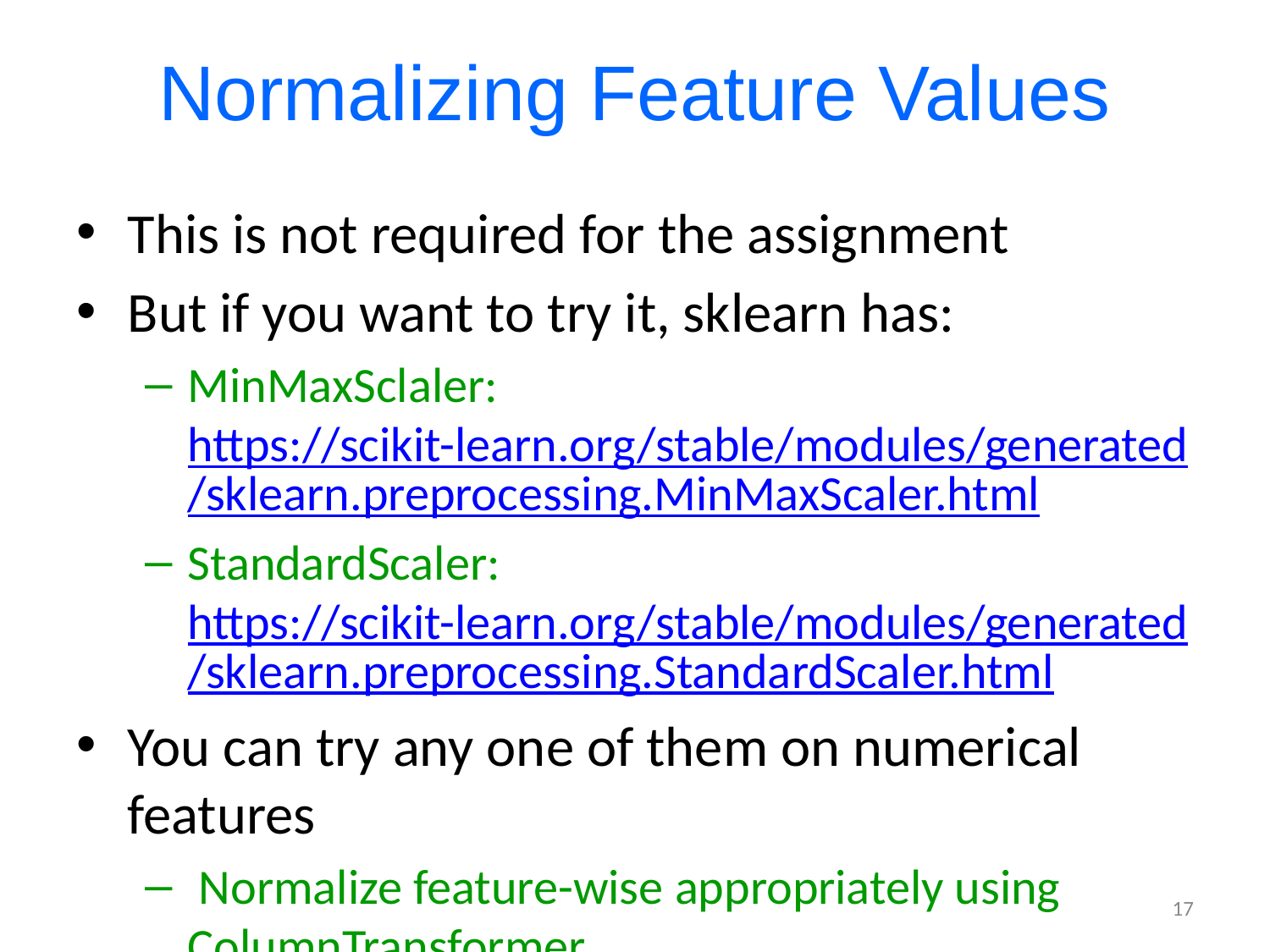

# Normalizing Feature Values
This is not required for the assignment
But if you want to try it, sklearn has:
MinMaxSclaler: https://scikit-learn.org/stable/modules/generated/sklearn.preprocessing.MinMaxScaler.html
StandardScaler: https://scikit-learn.org/stable/modules/generated/sklearn.preprocessing.StandardScaler.html
You can try any one of them on numerical features
 Normalize feature-wise appropriately using ColumnTransformer
17